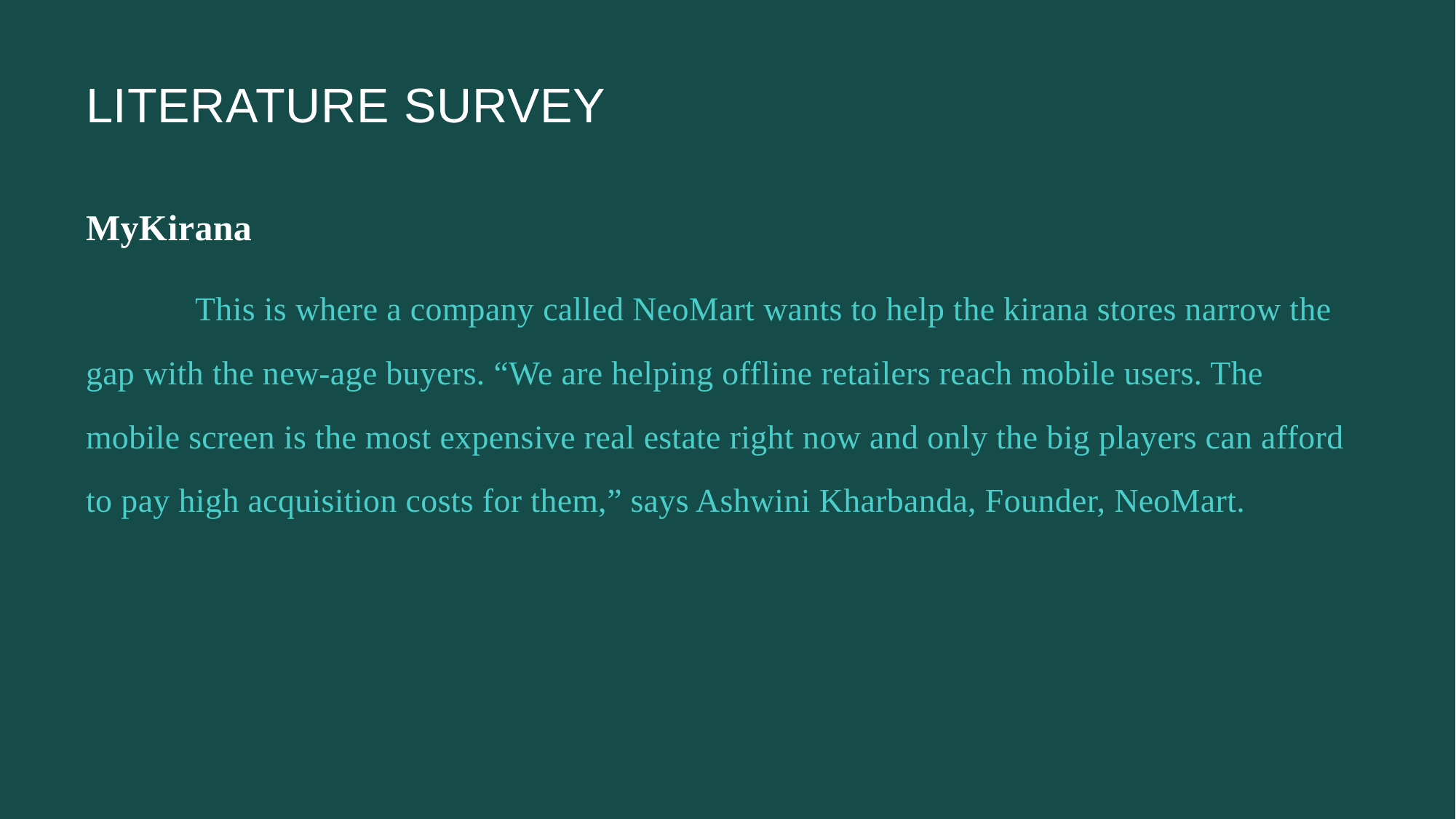

# LITERATURE SURVEY
MyKirana
	This is where a company called NeoMart wants to help the kirana stores narrow the gap with the new-age buyers. “We are helping offline retailers reach mobile users. The mobile screen is the most expensive real estate right now and only the big players can afford to pay high acquisition costs for them,” says Ashwini Kharbanda, Founder, NeoMart.